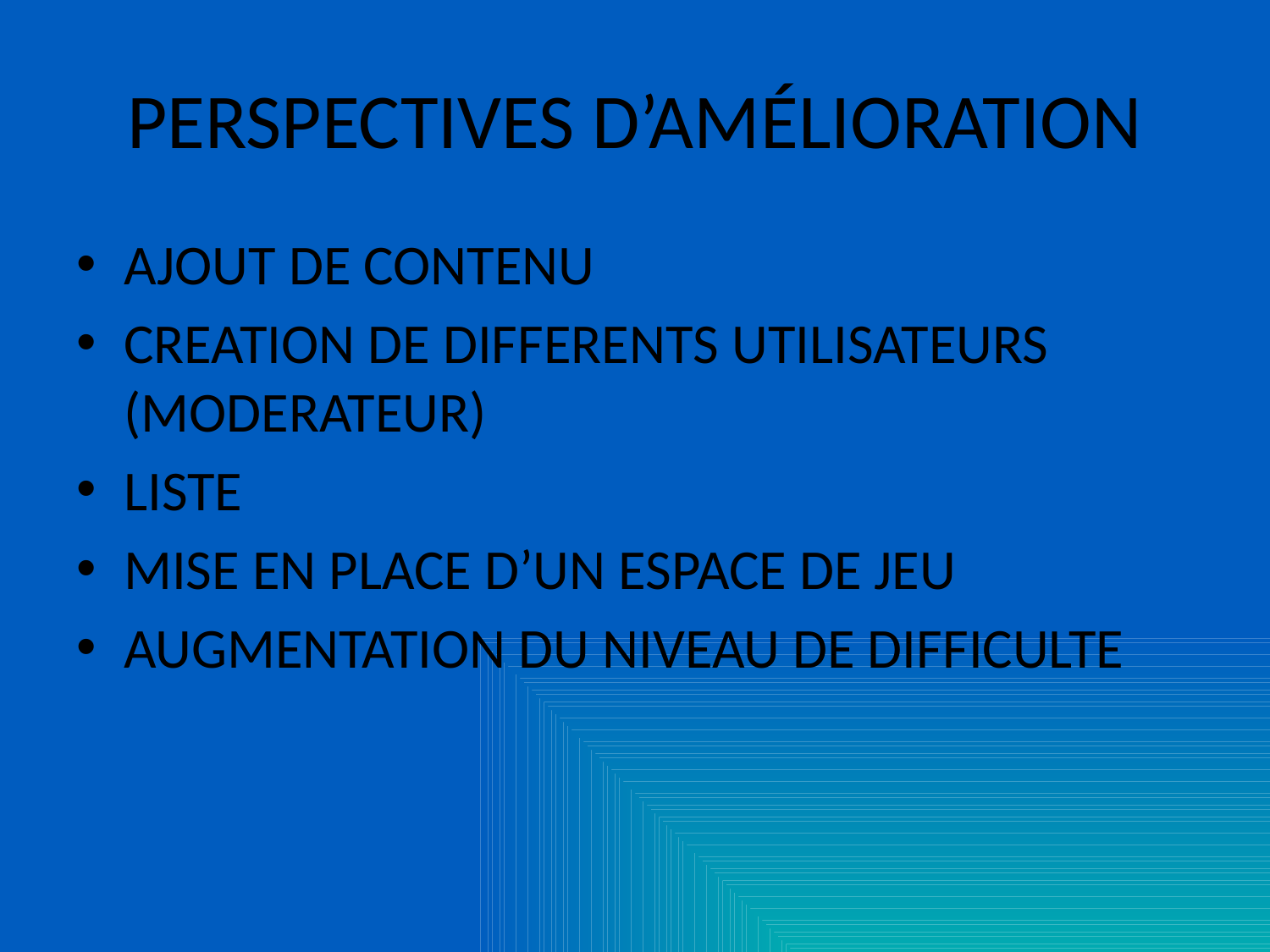

# PERSPECTIVES D’AMÉLIORATION
AJOUT DE CONTENU
CREATION DE DIFFERENTS UTILISATEURS (MODERATEUR)
LISTE
MISE EN PLACE D’UN ESPACE DE JEU
AUGMENTATION DU NIVEAU DE DIFFICULTE